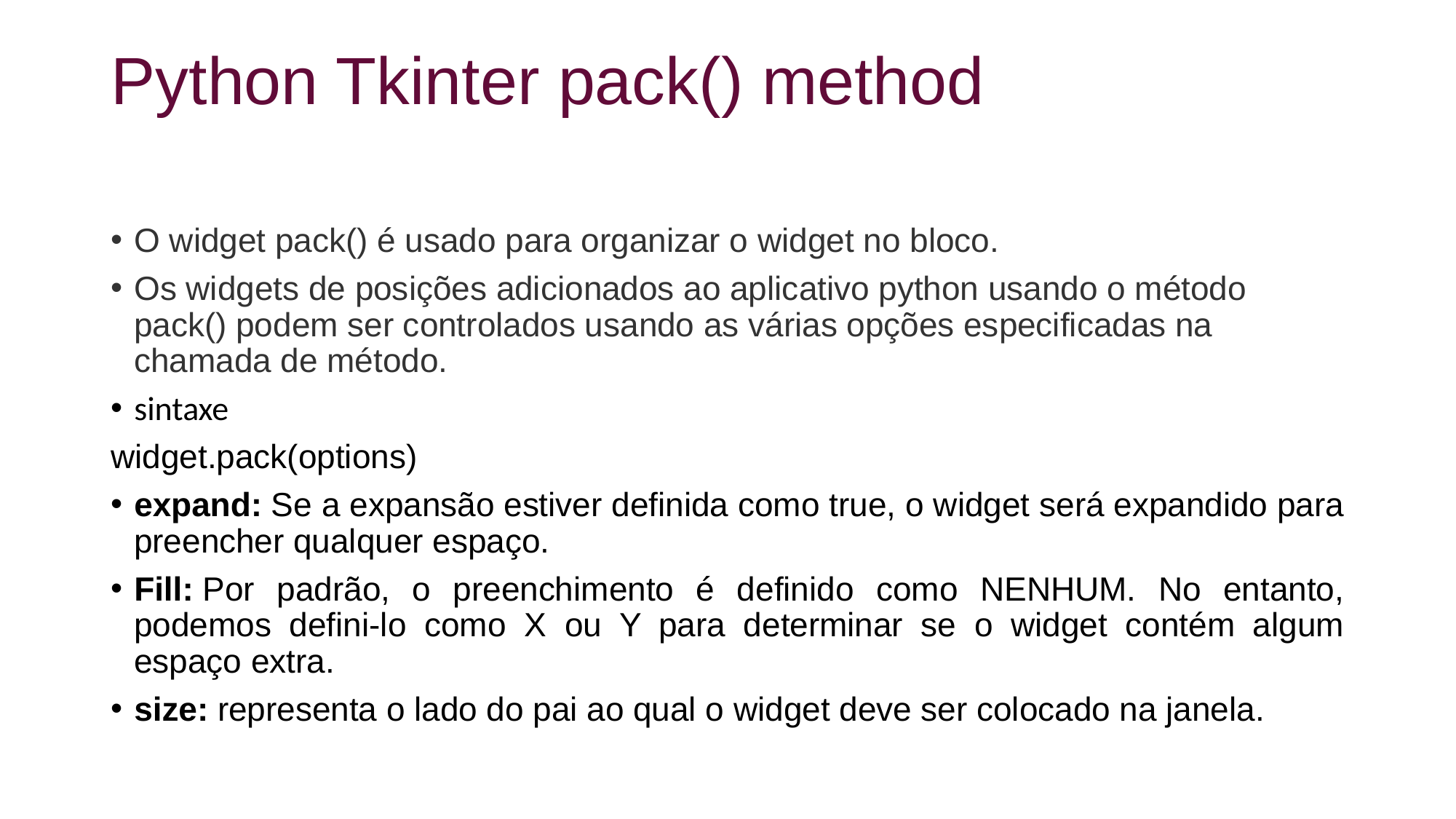

# Python Tkinter pack() method
O widget pack() é usado para organizar o widget no bloco.
Os widgets de posições adicionados ao aplicativo python usando o método pack() podem ser controlados usando as várias opções especificadas na chamada de método.
sintaxe
widget.pack(options)
expand: Se a expansão estiver definida como true, o widget será expandido para preencher qualquer espaço.
Fill: Por padrão, o preenchimento é definido como NENHUM. No entanto, podemos defini-lo como X ou Y para determinar se o widget contém algum espaço extra.
size: representa o lado do pai ao qual o widget deve ser colocado na janela.